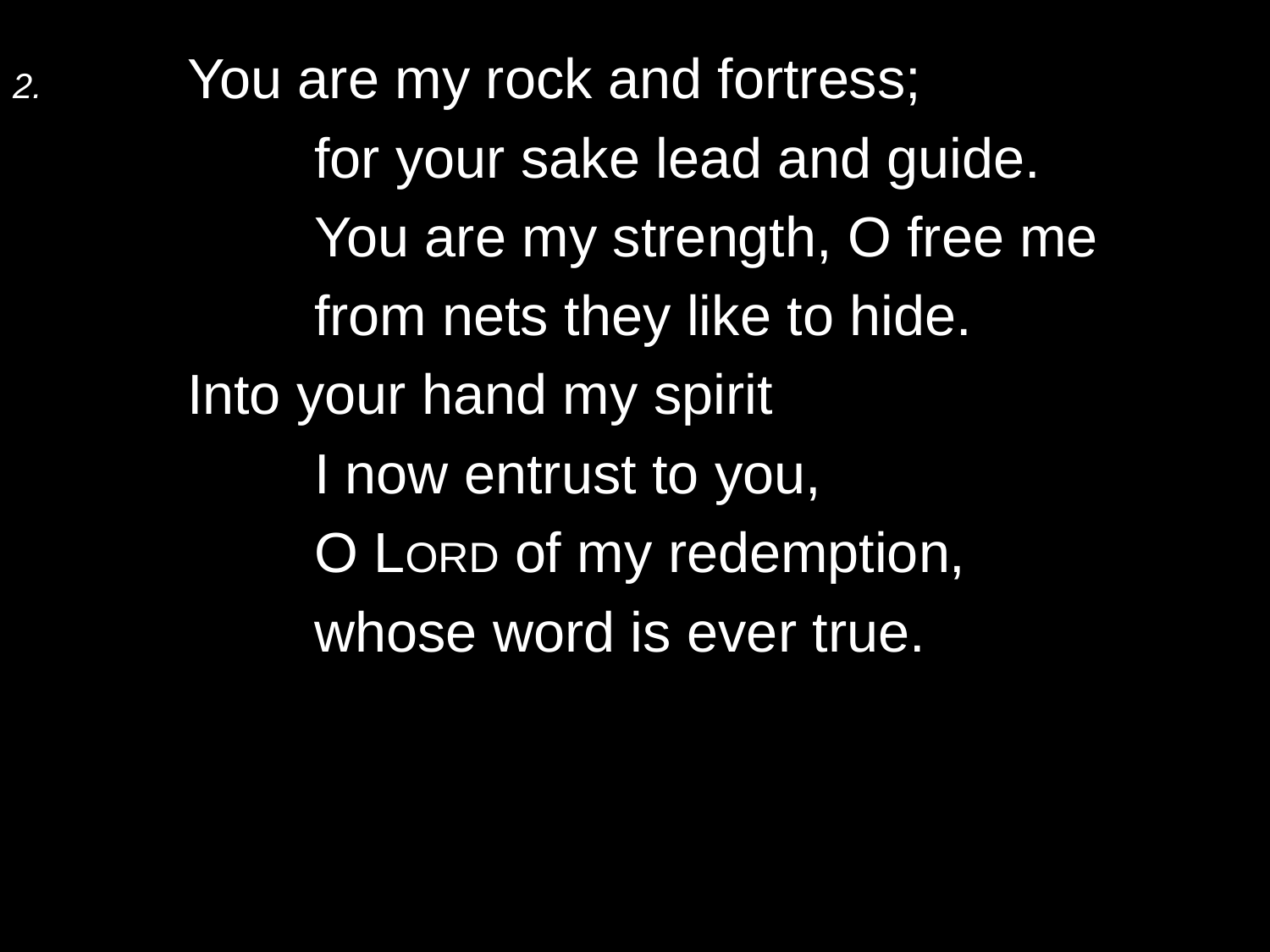

2.	You are my rock and fortress;
		for your sake lead and guide.
		You are my strength, O free me
		from nets they like to hide.
	Into your hand my spirit
		I now entrust to you,
		O Lord of my redemption,
		whose word is ever true.